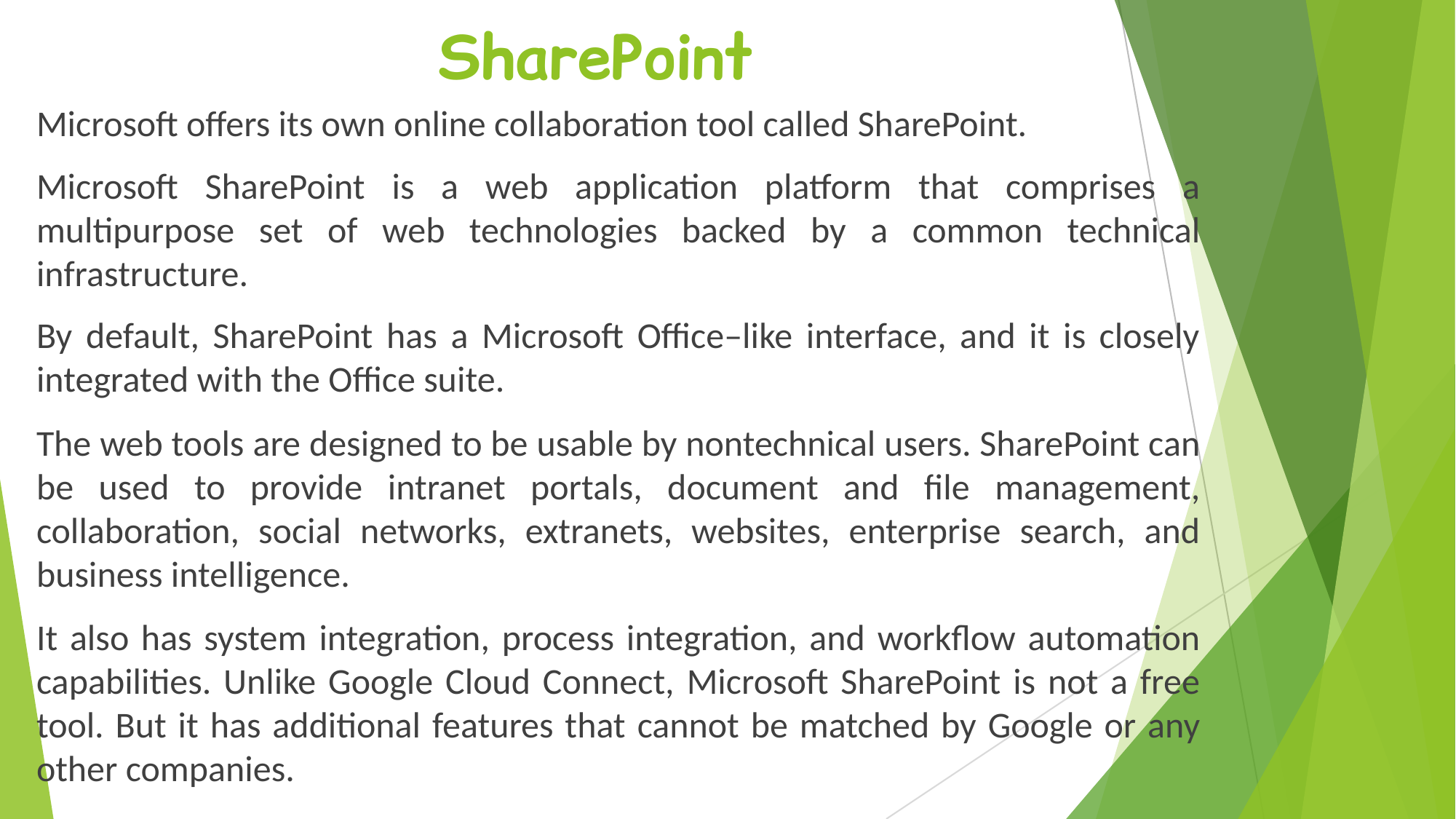

# SharePoint
Microsoft offers its own online collaboration tool called SharePoint.

Microsoft SharePoint is a web application platform that comprises a multipurpose set of web technologies backed by a common technical infrastructure.

By default, SharePoint has a Microsoft Office–like interface, and it is closely integrated with the Office suite.

The web tools are designed to be usable by nontechnical users. SharePoint can be used to provide intranet portals, document and file management, collaboration, social networks, extranets, websites, enterprise search, and business intelligence.

It also has system integration, process integration, and workflow automation capabilities. Unlike Google Cloud Connect, Microsoft SharePoint is not a free tool. But it has additional features that cannot be matched by Google or any other companies.